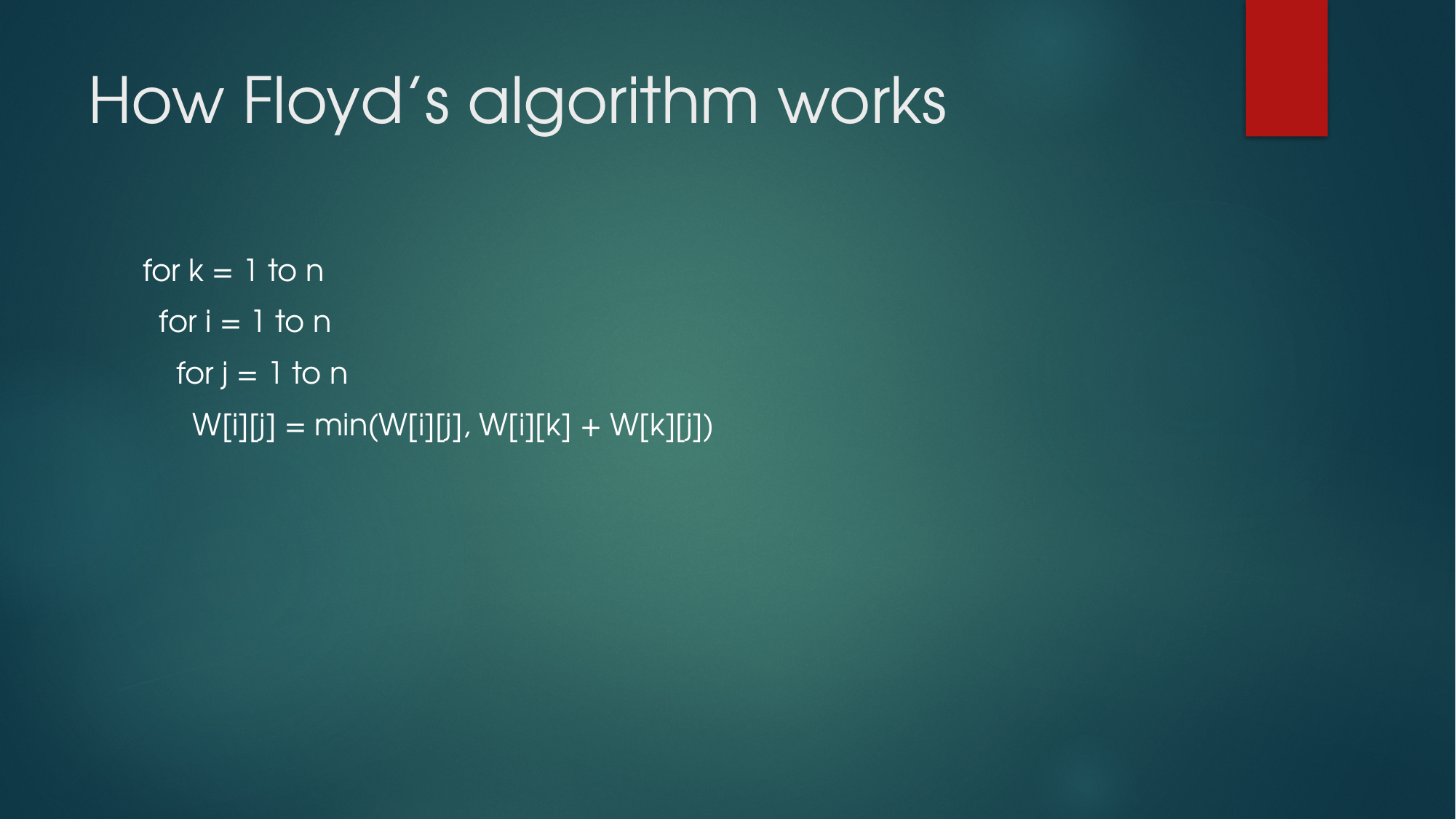

# How Floyd’s algorithm works
for k = 1 to n
  for i = 1 to n
    for j = 1 to n
      W[i][j] = min(W[i][j], W[i][k] + W[k][j])